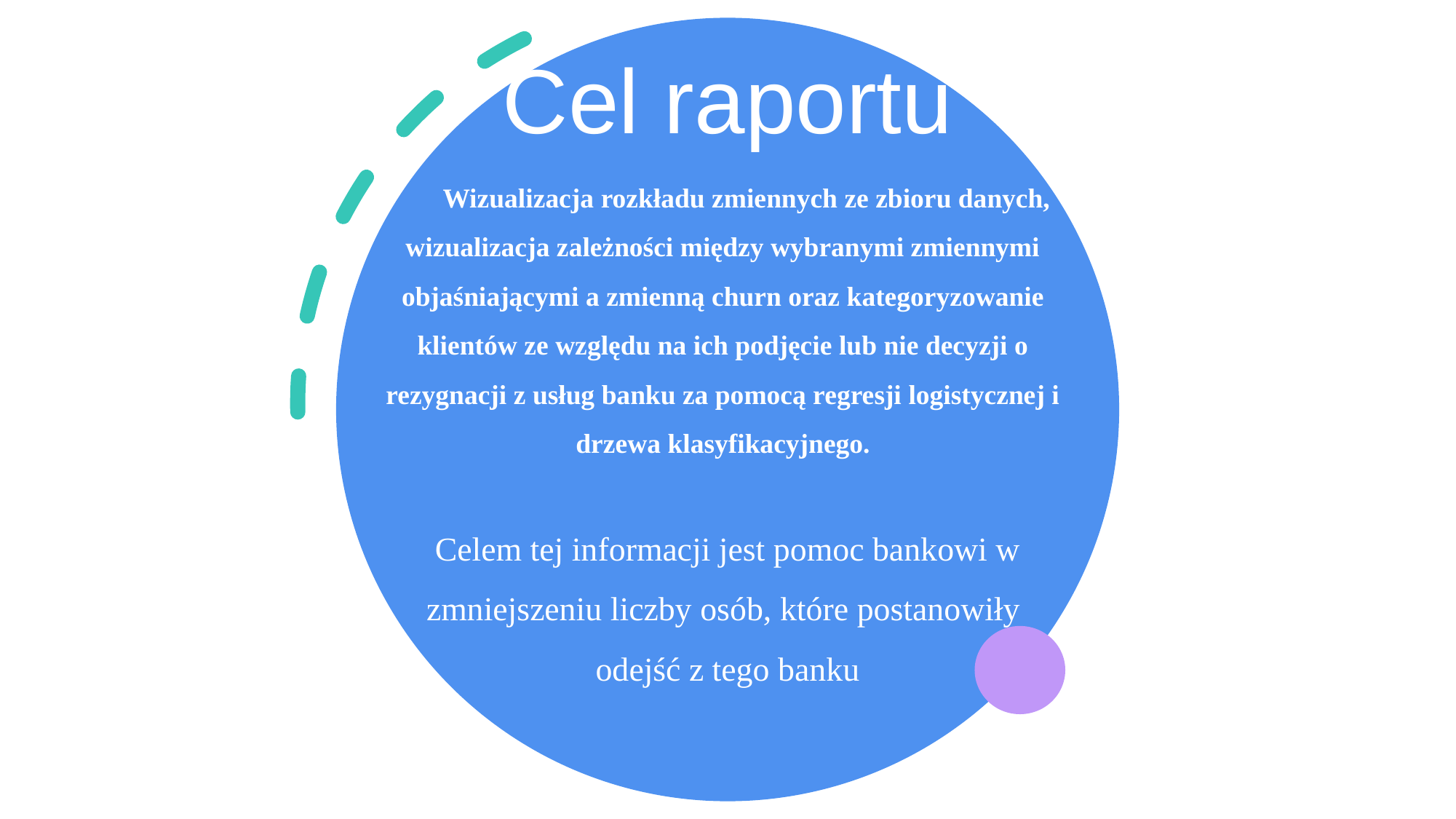

# Cel raportu
Wizualizacja rozkładu zmiennych ze zbioru danych, wizualizacja zależności między wybranymi zmiennymi objaśniającymi a zmienną churn oraz kategoryzowanie klientów ze względu na ich podjęcie lub nie decyzji o rezygnacji z usług banku za pomocą regresji logistycznej i drzewa klasyfikacyjnego.
Celem tej informacji jest pomoc bankowi w zmniejszeniu liczby osób, które postanowiły
odejść z tego banku